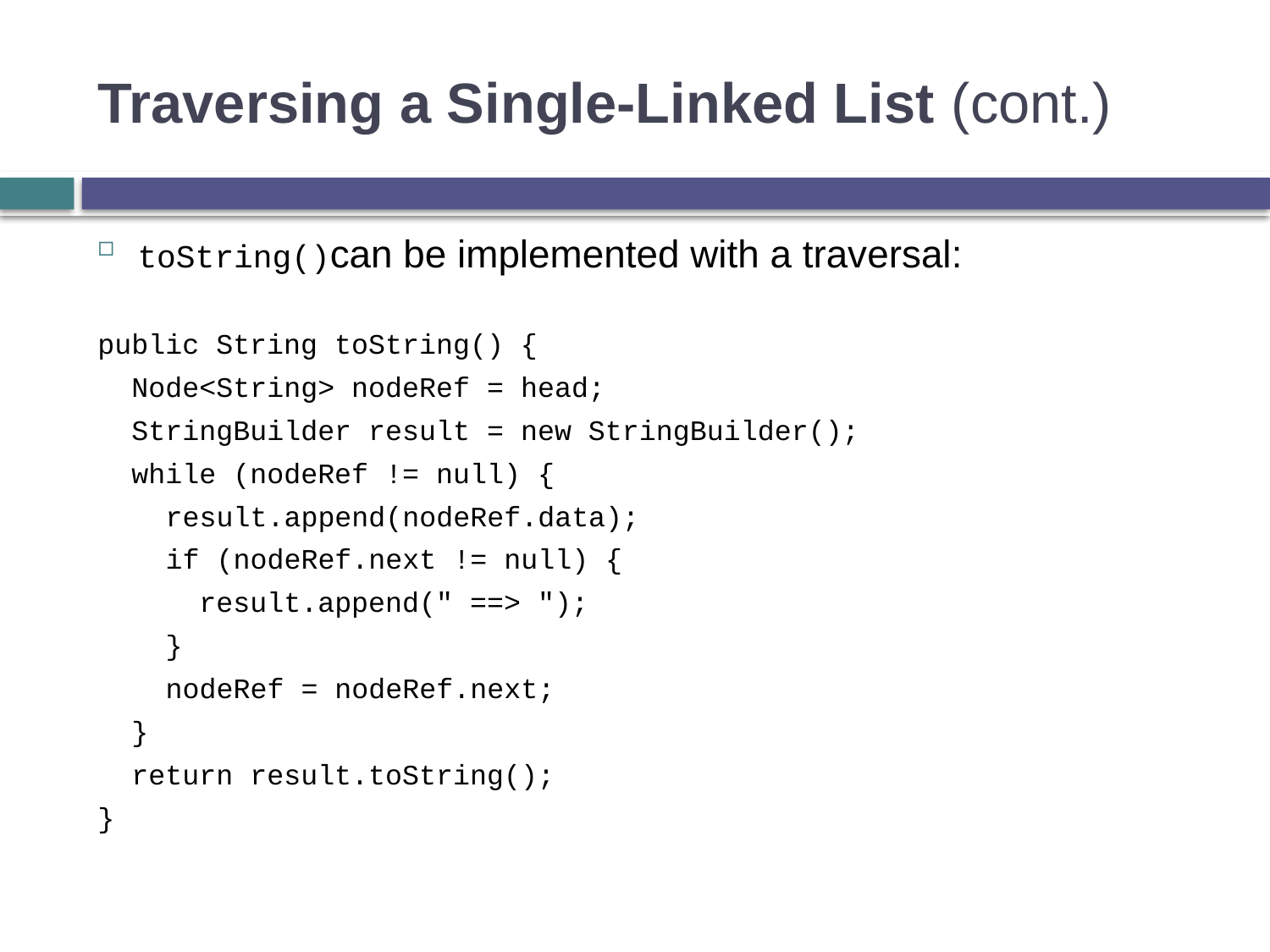

# Traversing a Single-Linked List (cont.)
toString()can be implemented with a traversal:

public String toString() {
  Node<String> nodeRef = head;
  StringBuilder result = new StringBuilder();
  while (nodeRef != null) {
    result.append(nodeRef.data);
    if (nodeRef.next != null) {
      result.append(" ==> ");
    }
    nodeRef = nodeRef.next;
  }
  return result.toString();
}